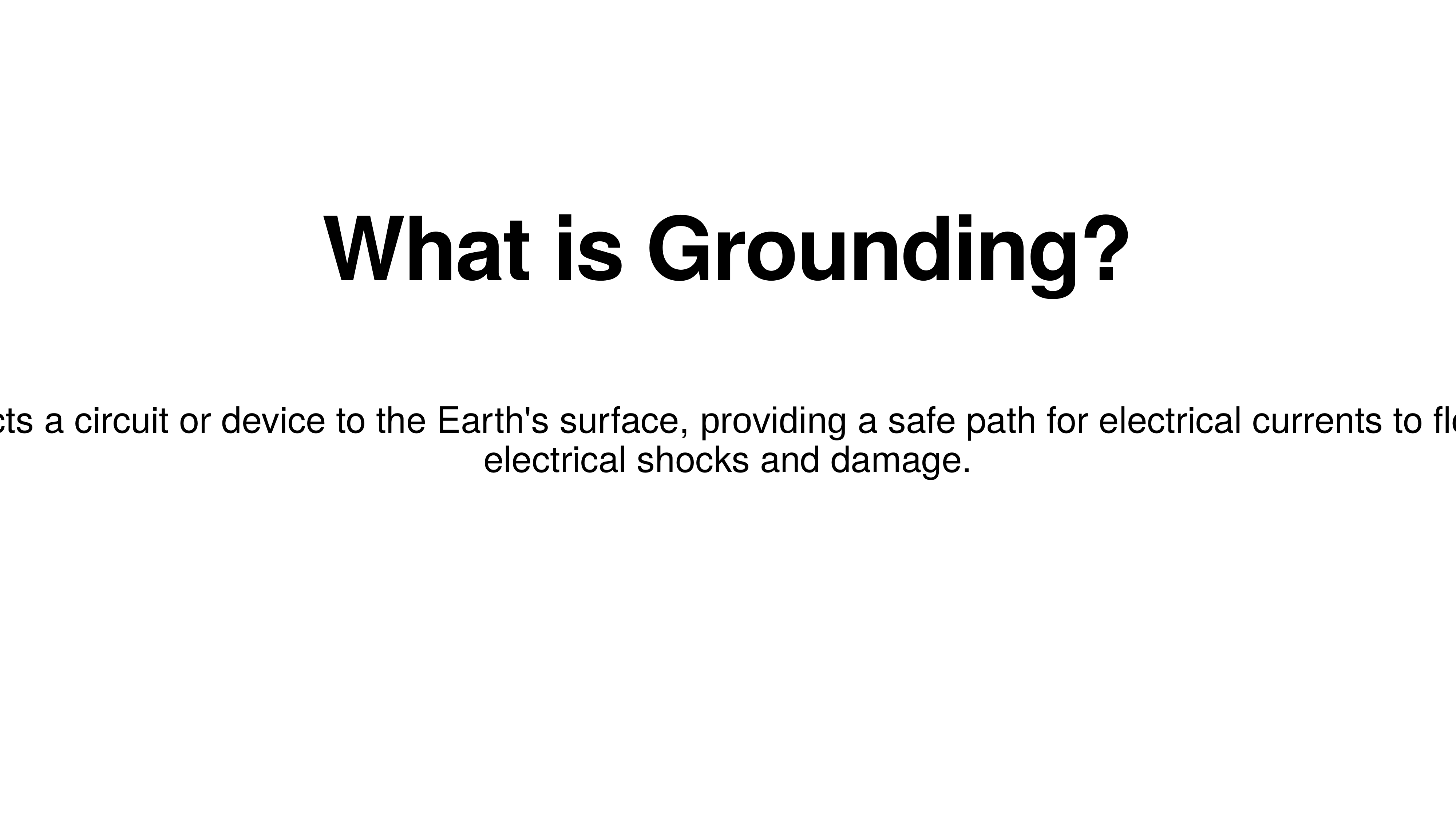

What is Grounding?
Grounding connects a circuit or device to the Earth's surface, providing a safe path for electrical currents to flow and preventing electrical shocks and damage.